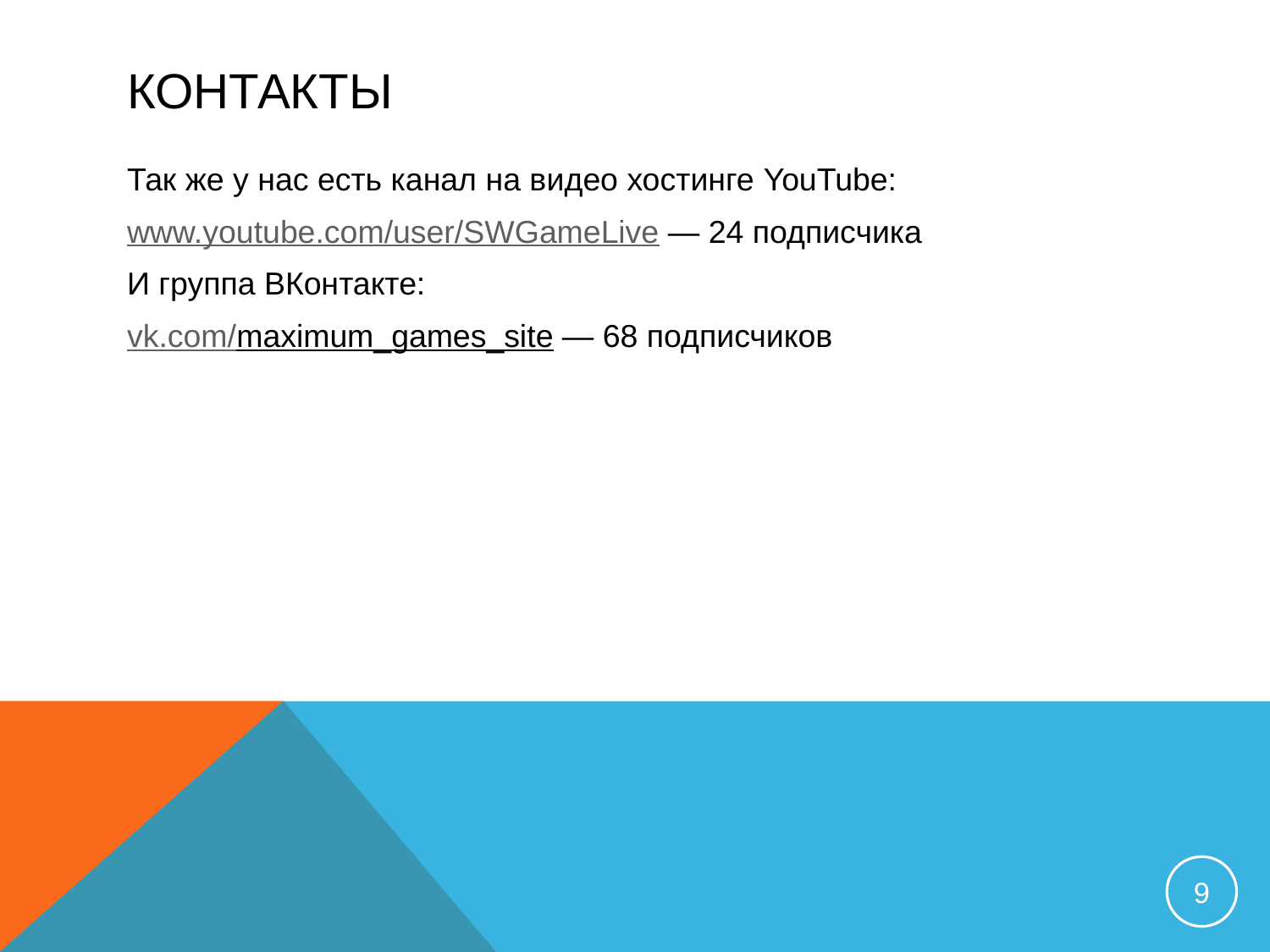

# Контакты
Так же у нас есть канал на видео хостинге YouTube:
www.youtube.com/user/SWGameLive — 24 подписчика
И группа ВКонтакте:
vk.com/maximum_games_site — 68 подписчиков
9